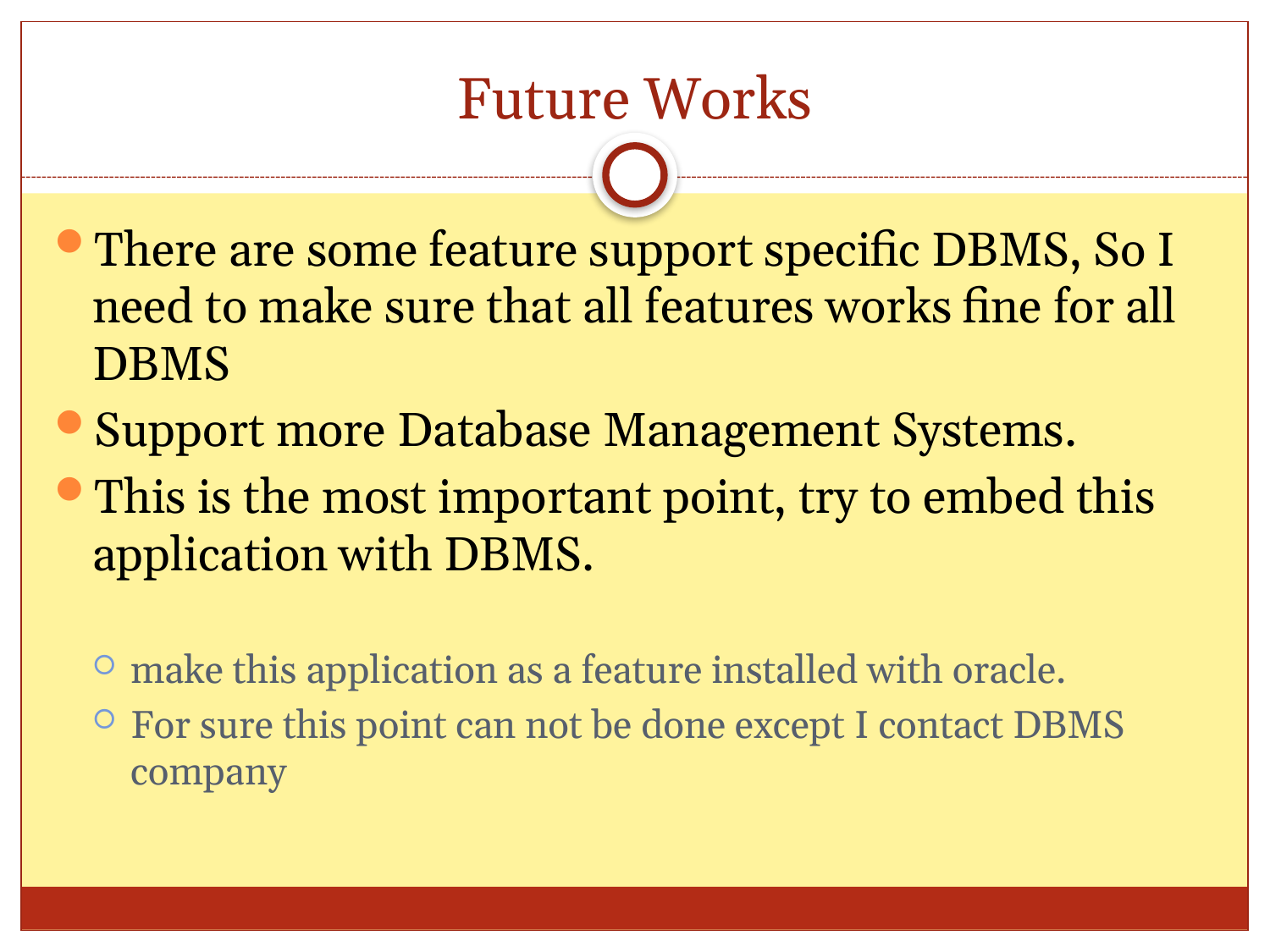

# Future Works
There are some feature support specific DBMS, So I need to make sure that all features works fine for all DBMS
Support more Database Management Systems.
This is the most important point, try to embed this application with DBMS.
make this application as a feature installed with oracle.
For sure this point can not be done except I contact DBMS company